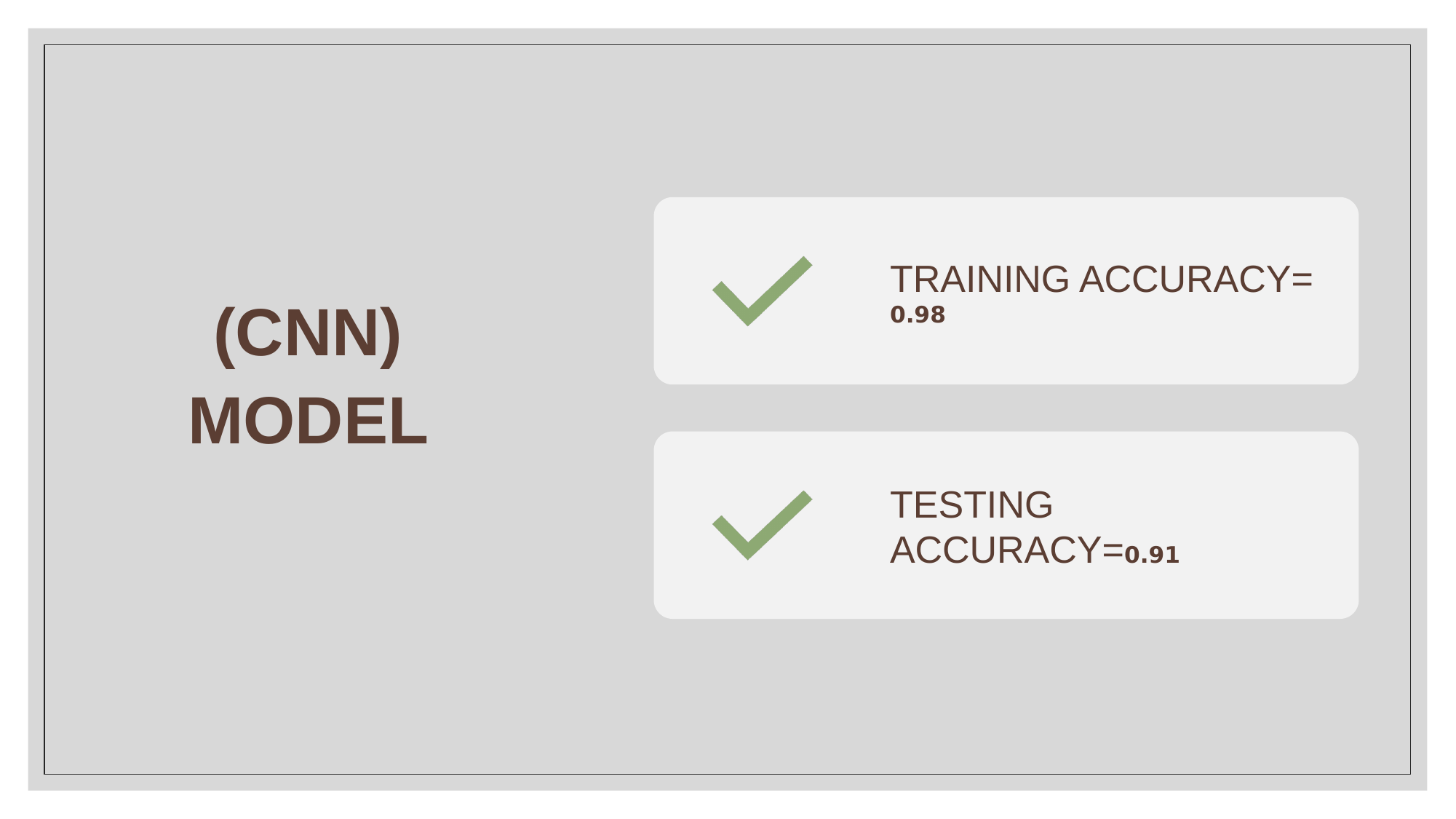

# (CNN) model
Training Accuracy= 0.98
Testing Accuracy=0.91